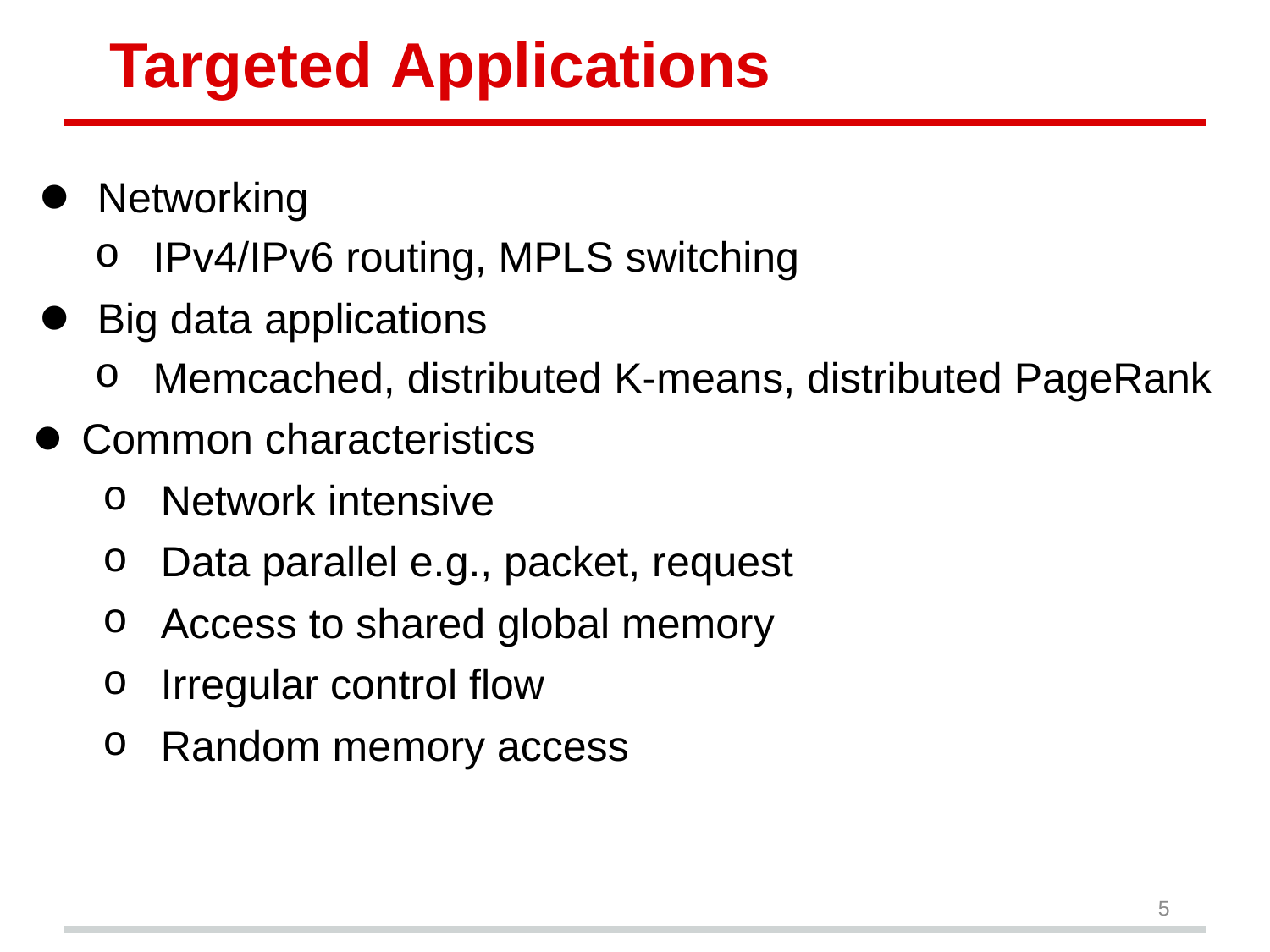

# Targeted Applications
Networking
IPv4/IPv6 routing, MPLS switching
Big data applications
Memcached, distributed K-means, distributed PageRank
Common characteristics
Network intensive
Data parallel e.g., packet, request
Access to shared global memory
Irregular control flow
Random memory access

5